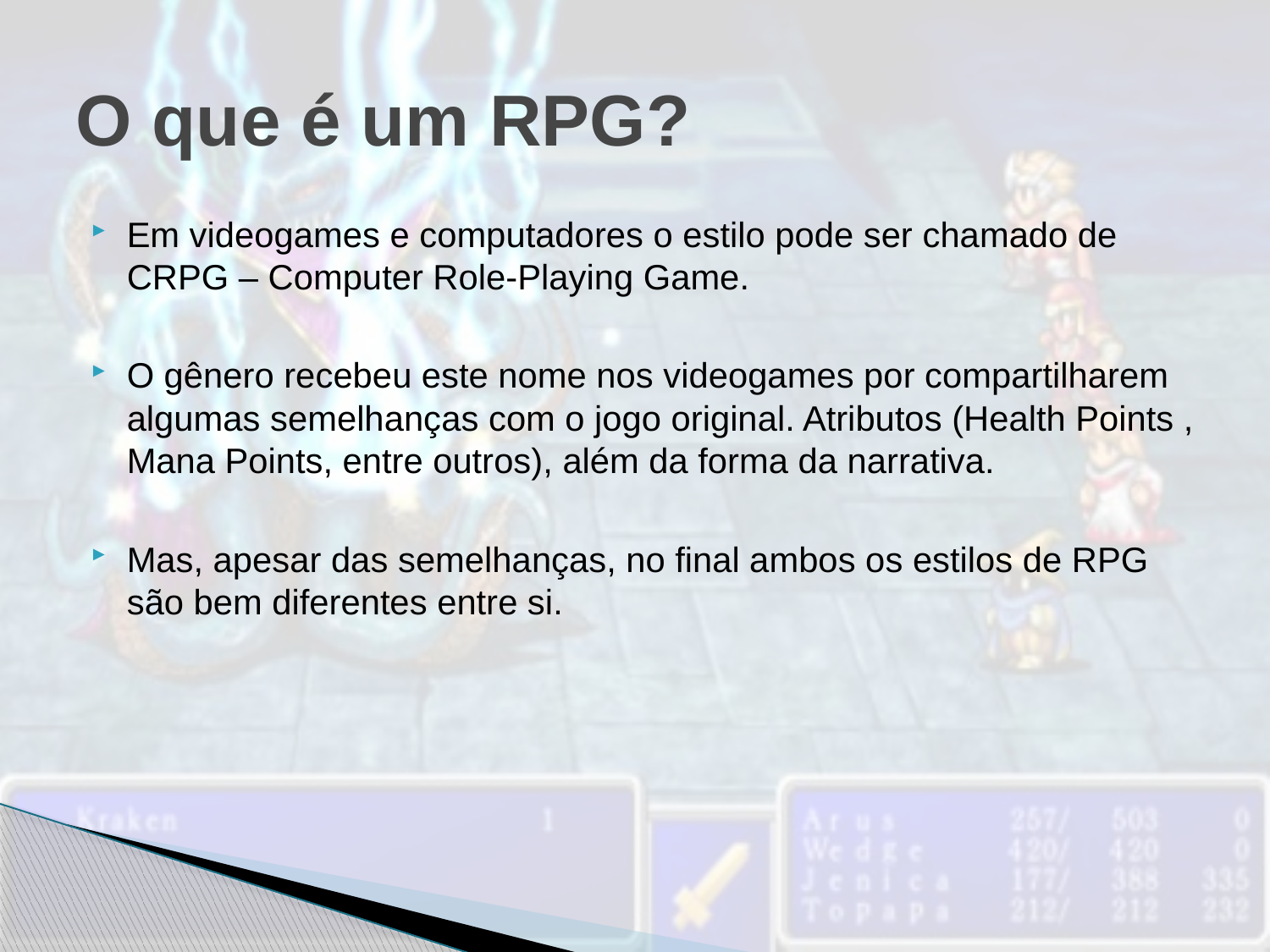

# O que é um RPG?
Em videogames e computadores o estilo pode ser chamado de CRPG – Computer Role-Playing Game.

O gênero recebeu este nome nos videogames por compartilharem algumas semelhanças com o jogo original. Atributos (Health Points , Mana Points, entre outros), além da forma da narrativa.

Mas, apesar das semelhanças, no final ambos os estilos de RPG são bem diferentes entre si.